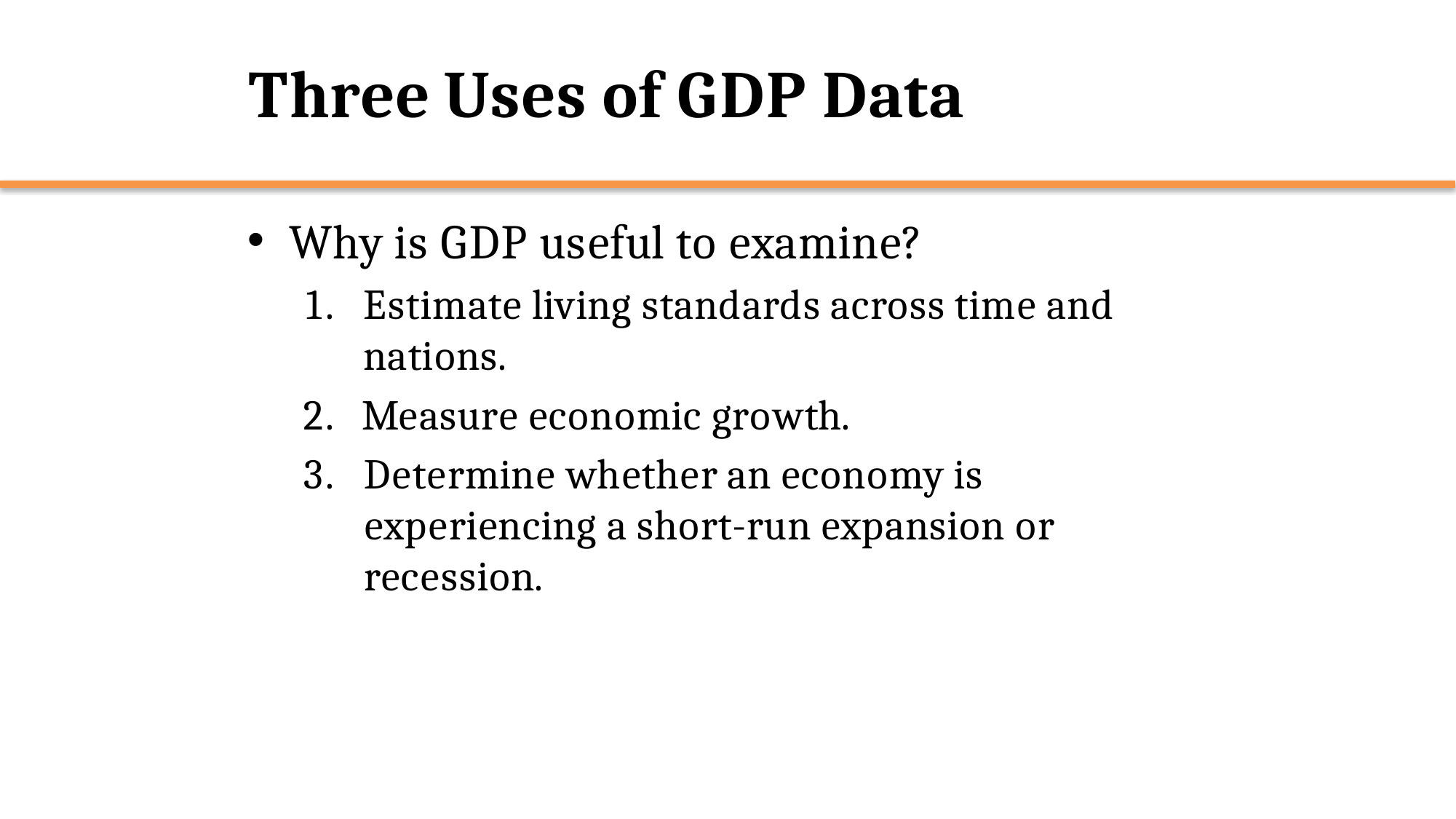

# Three Uses of GDP Data
Why is GDP useful to examine?
Estimate living standards across time and nations.
Measure economic growth.
Determine whether an economy is experiencing a short-run expansion or recession.